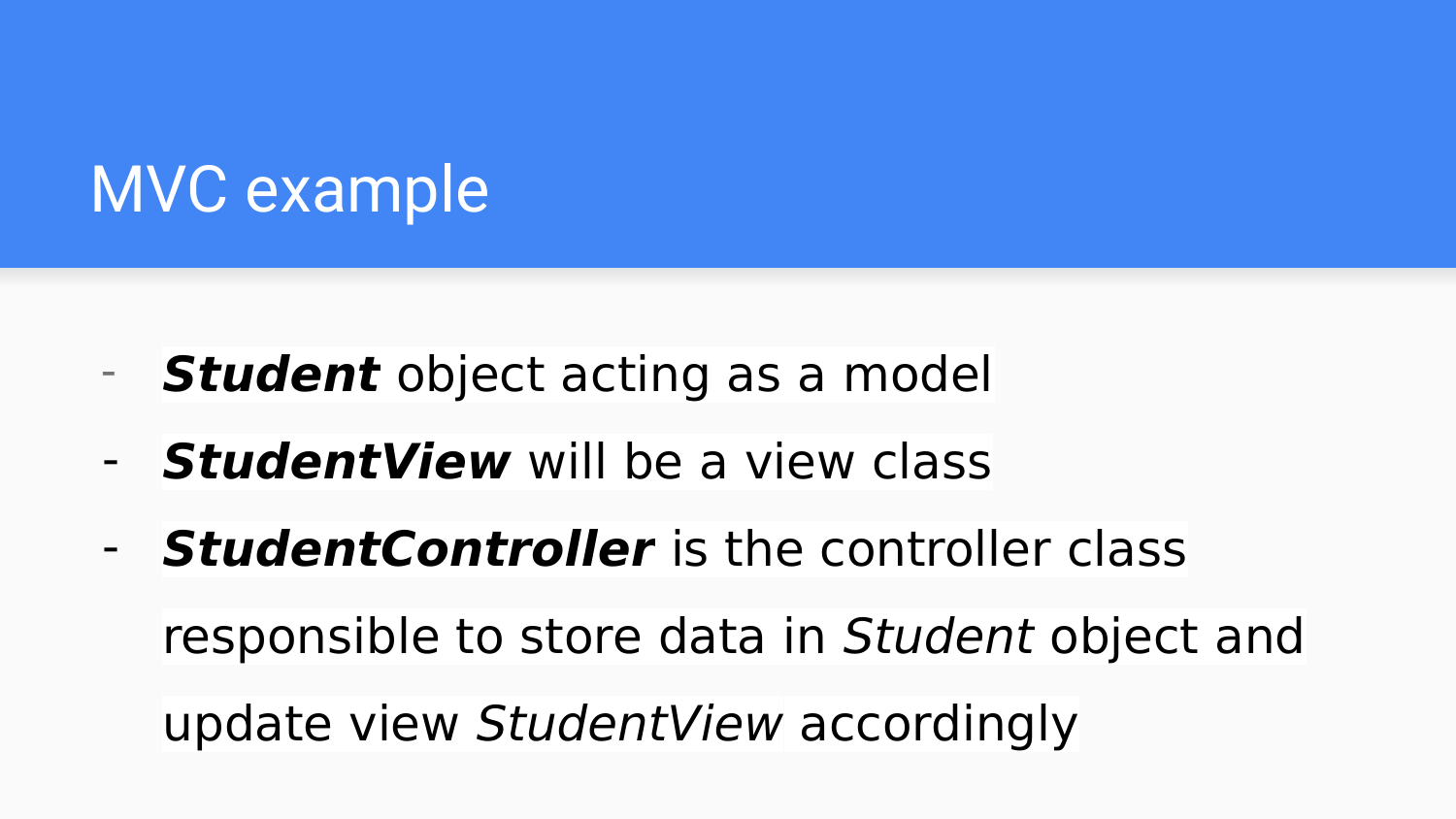

# MVC example
Student object acting as a model
StudentView will be a view class
StudentController is the controller class responsible to store data in Student object and update view StudentView accordingly